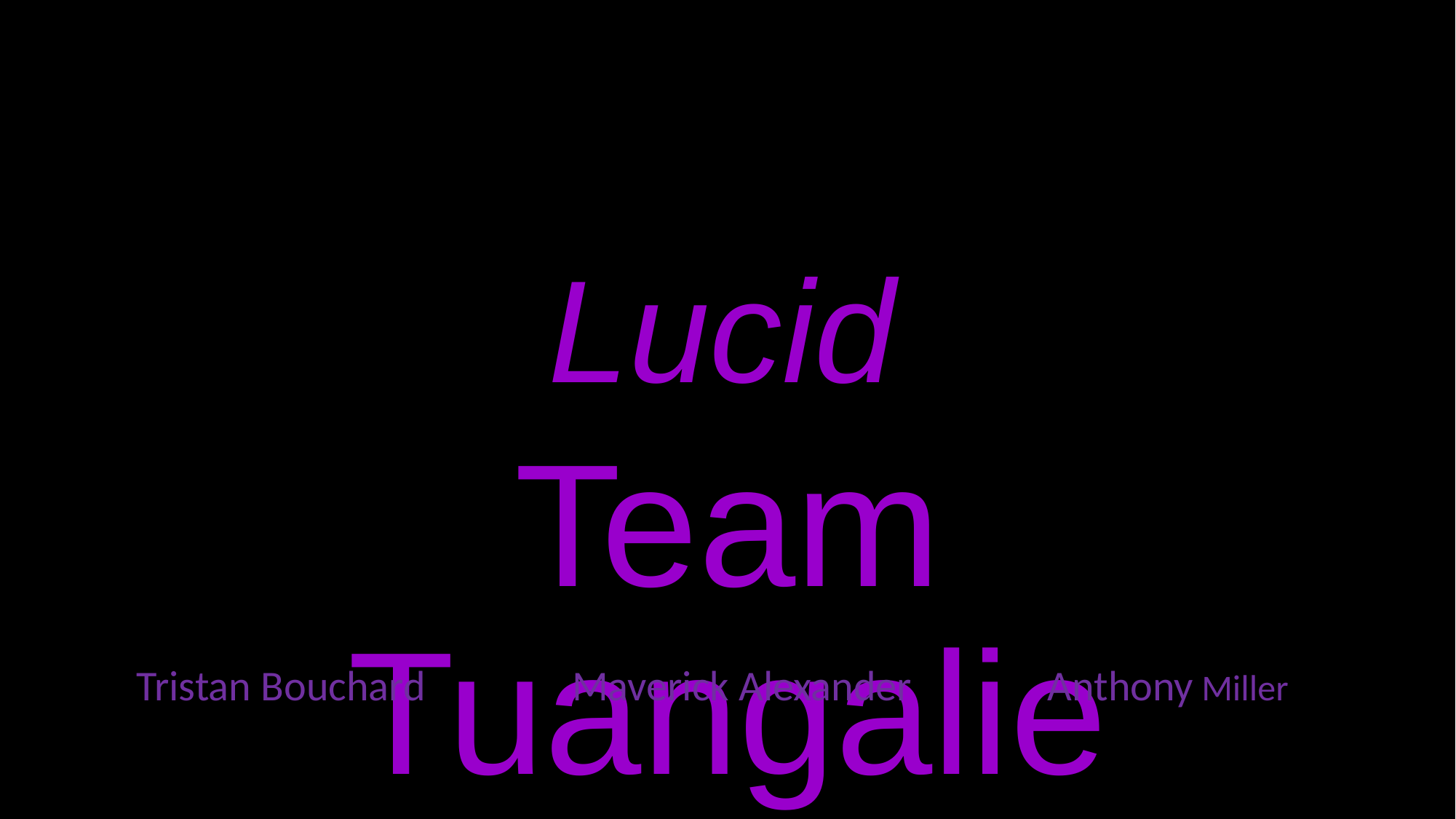

# Lucid
Team Tuangalie
Tristan Bouchard
Maverick Alexander
Anthony Miller